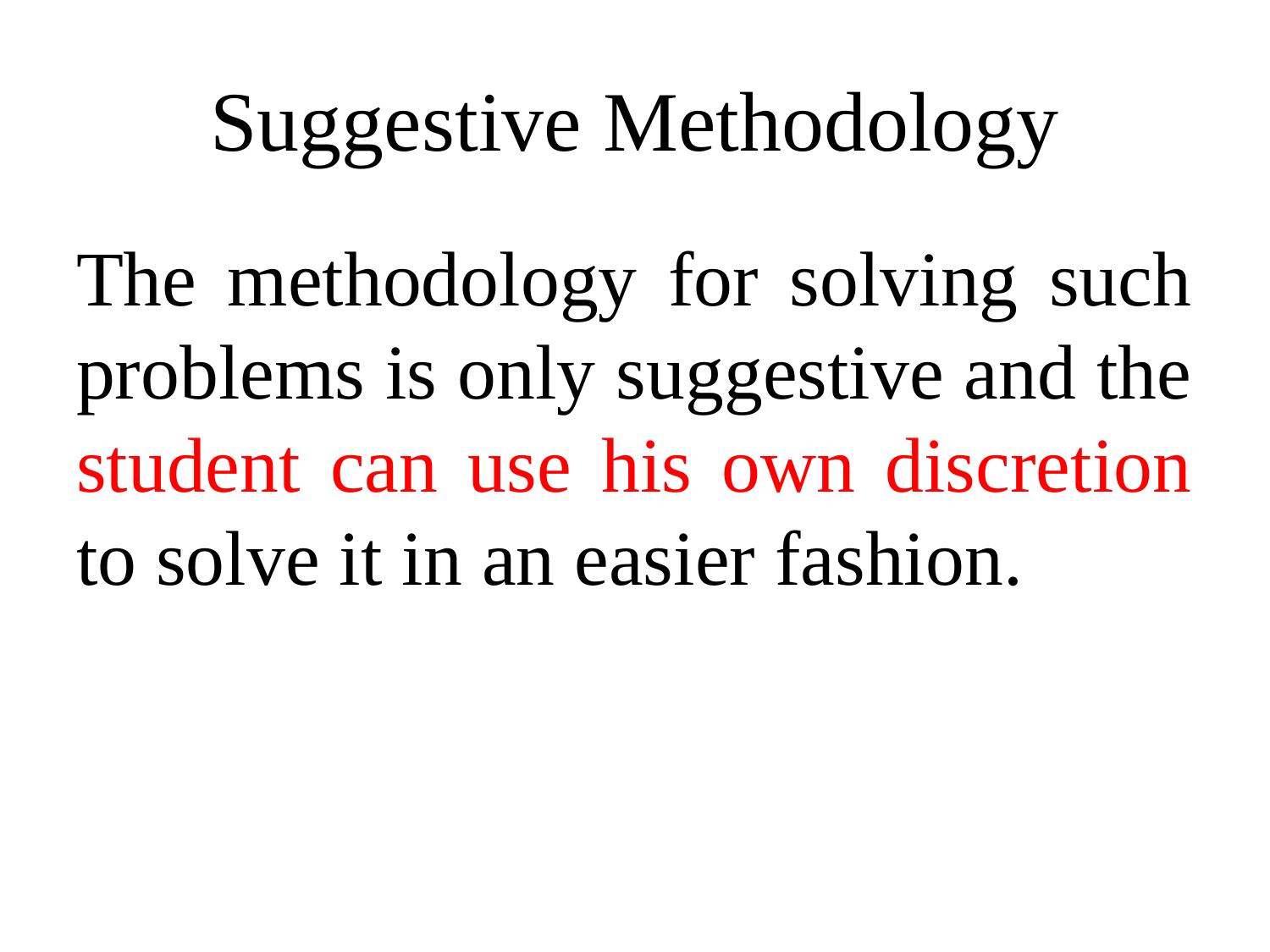

# Suggestive Methodology
The methodology for solving such problems is only suggestive and the student can use his own discretion to solve it in an easier fashion.